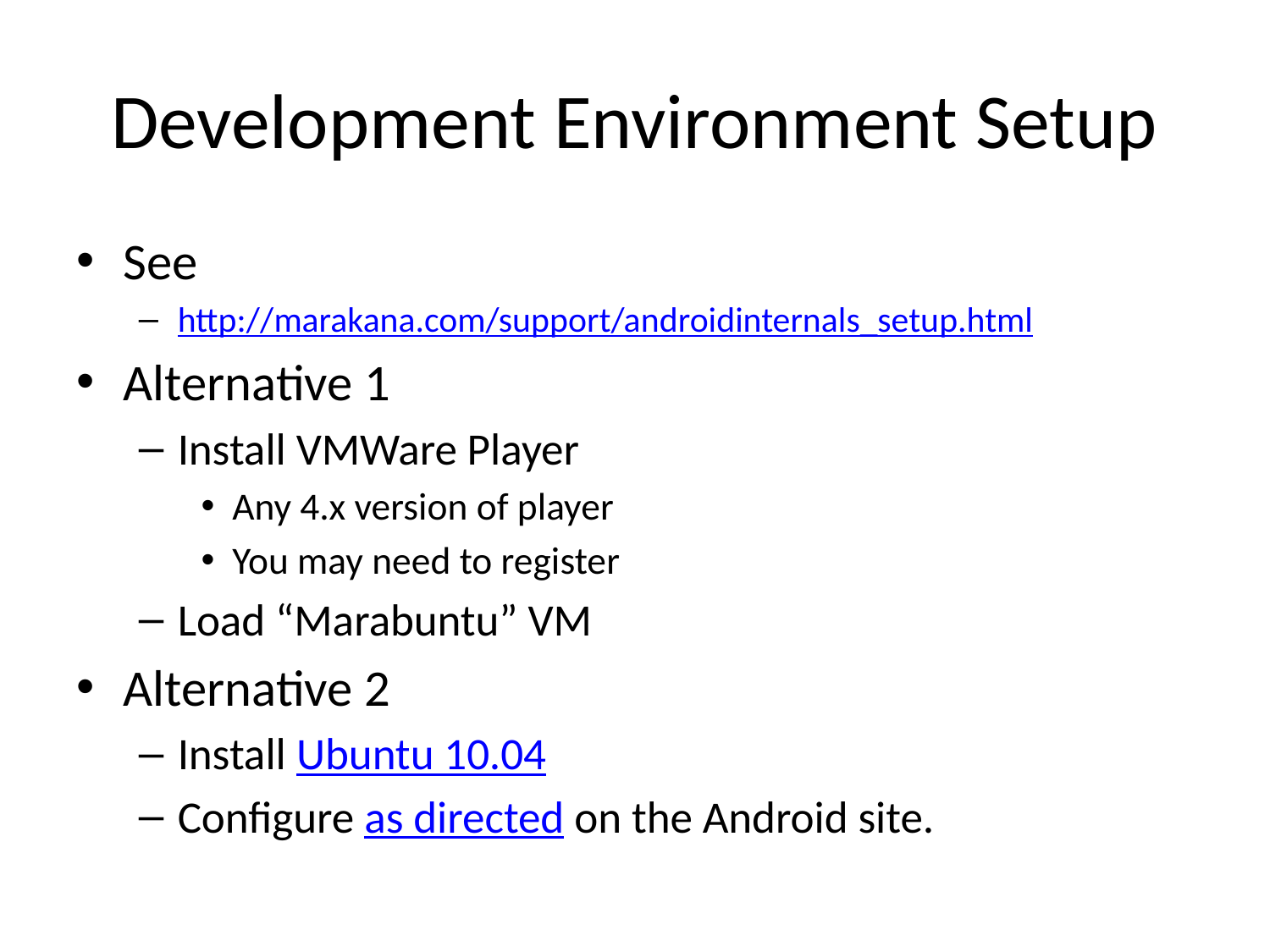

# Development Environment Setup
See
http://marakana.com/support/androidinternals_setup.html
Alternative 1
Install VMWare Player
Any 4.x version of player
You may need to register
Load “Marabuntu” VM
Alternative 2
Install Ubuntu 10.04
Configure as directed on the Android site.